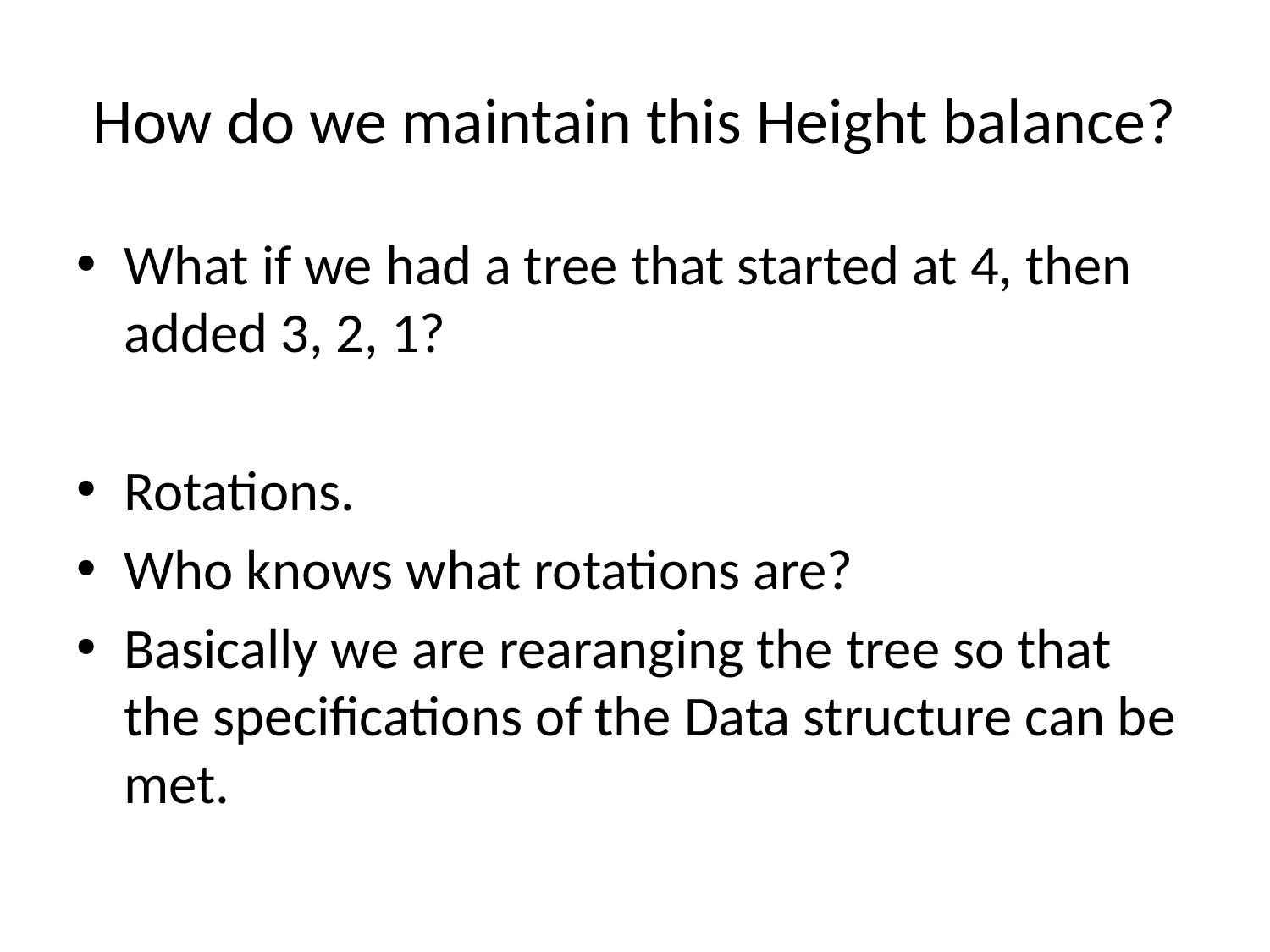

# How do we maintain this Height balance?
What if we had a tree that started at 4, then added 3, 2, 1?

Rotations.
Who knows what rotations are?
Basically we are rearanging the tree so that the specifications of the Data structure can be met.